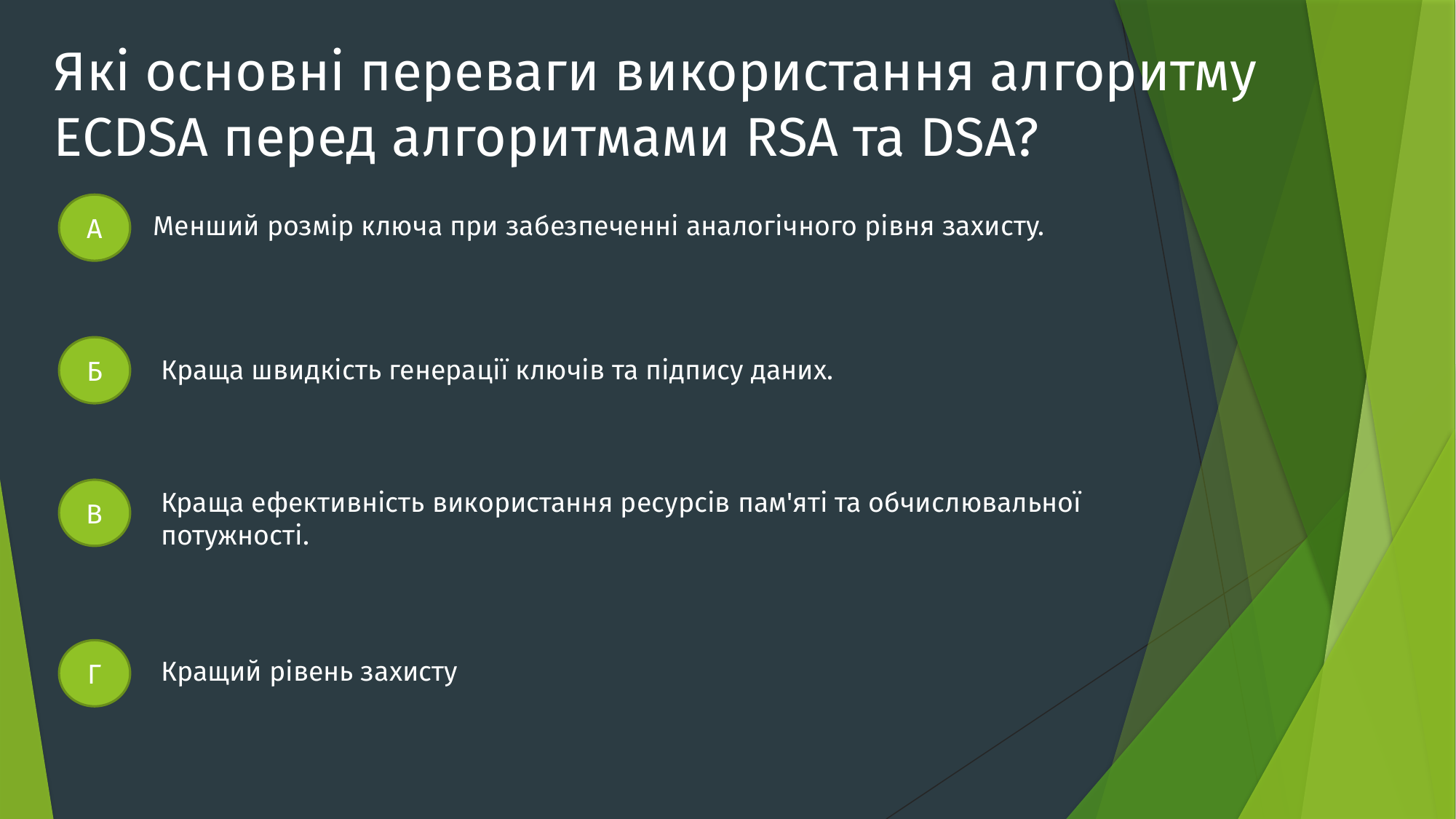

Які основні переваги використання алгоритму ECDSA перед алгоритмами RSA та DSA?
A
Менший розмір ключа при забезпеченні аналогічного рівня захисту.
Б
Краща швидкість генерації ключів та підпису даних.
В
Краща ефективність використання ресурсів пам'яті та обчислювальної потужності.
Г
Кращий рівень захисту